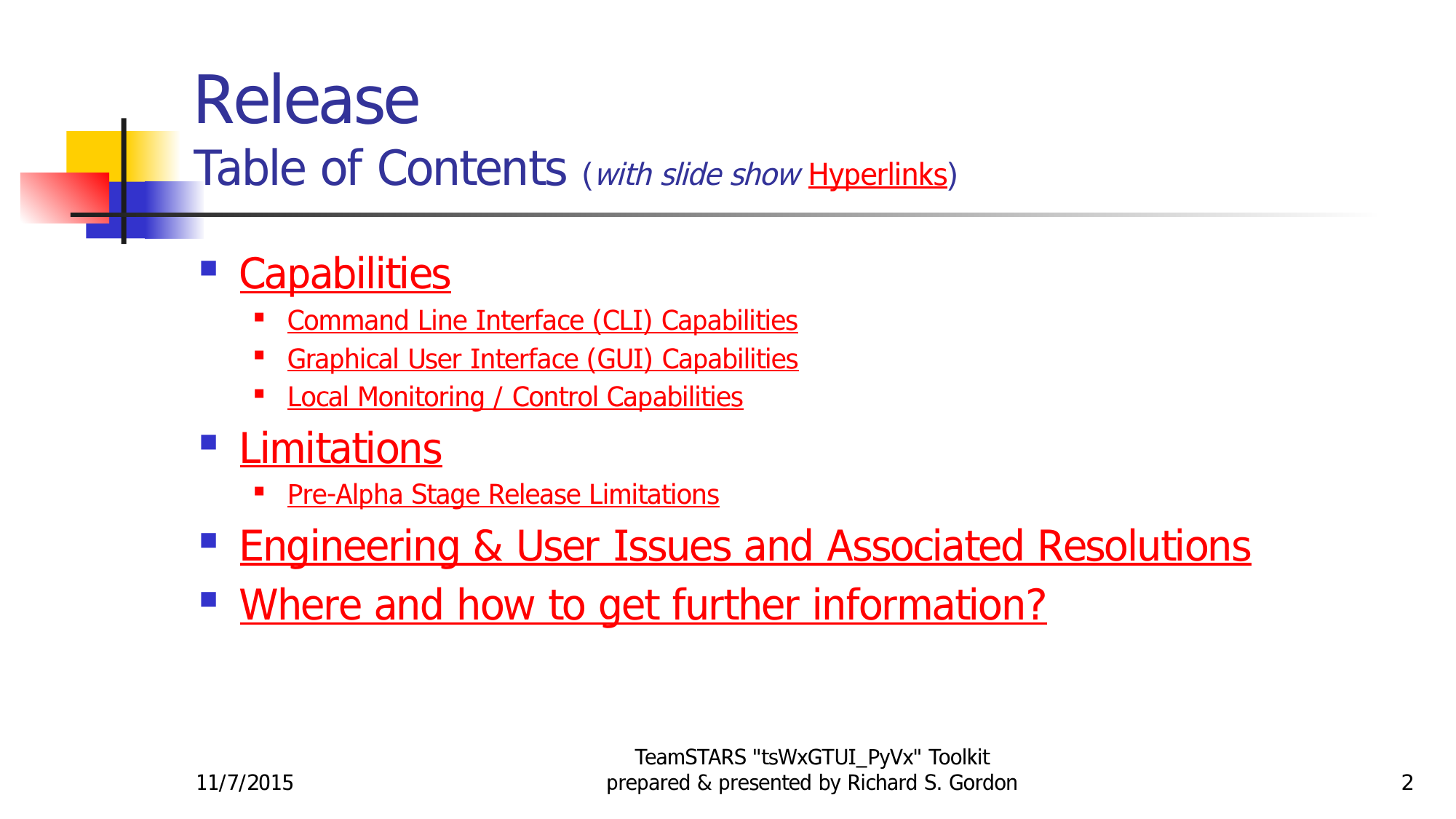

# Release Table of Contents (with slide show Hyperlinks)
Capabilities
Command Line Interface (CLI) Capabilities
Graphical User Interface (GUI) Capabilities
Local Monitoring / Control Capabilities
Limitations
Pre-Alpha Stage Release Limitations
Engineering & User Issues and Associated Resolutions
Where and how to get further information?
11/7/2015
TeamSTARS "tsWxGTUI_PyVx" Toolkit prepared & presented by Richard S. Gordon
2